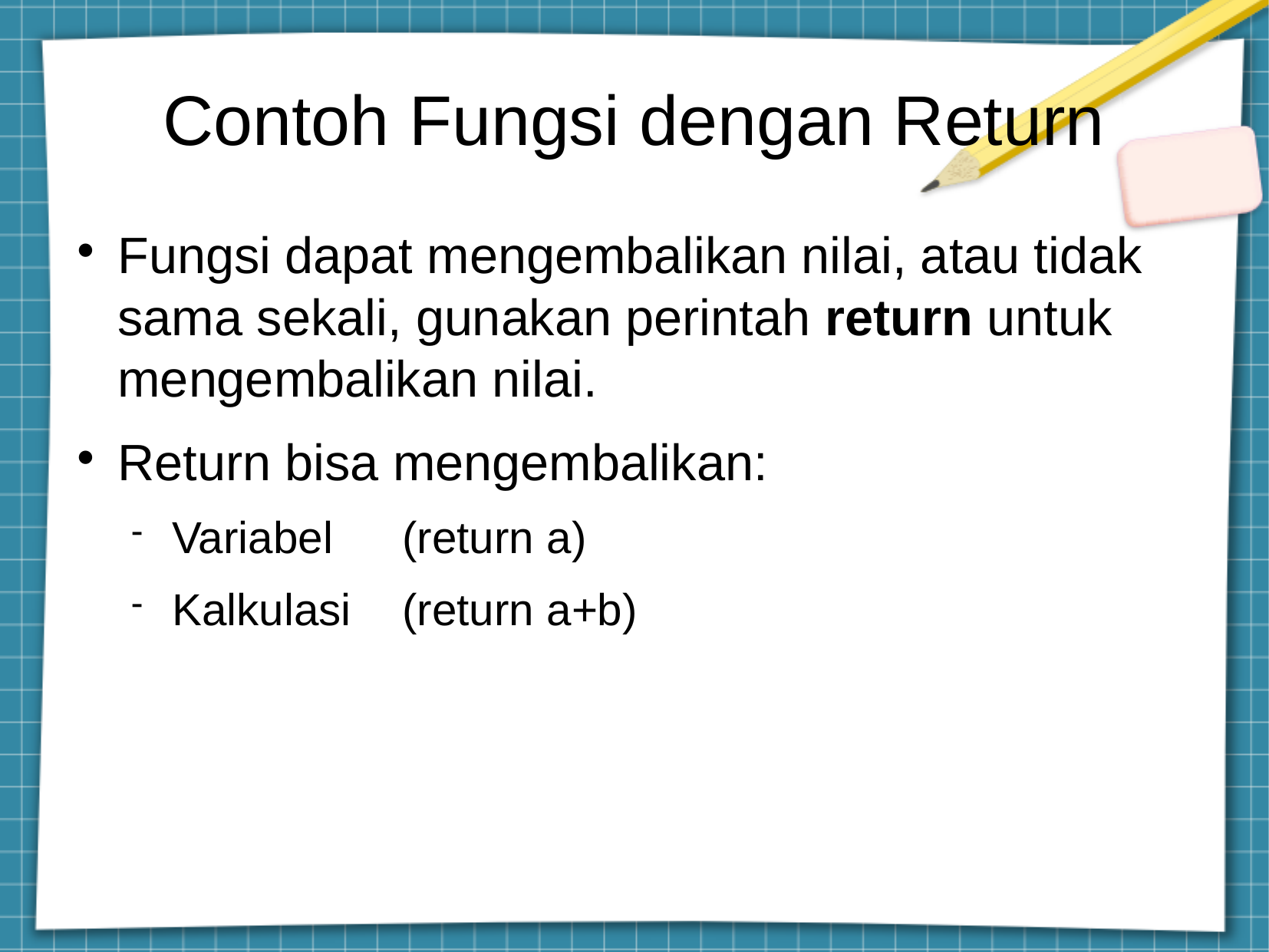

Contoh Fungsi dengan Return
Fungsi dapat mengembalikan nilai, atau tidak sama sekali, gunakan perintah return untuk mengembalikan nilai.
Return bisa mengembalikan:
Variabel	(return a)
Kalkulasi	(return a+b)